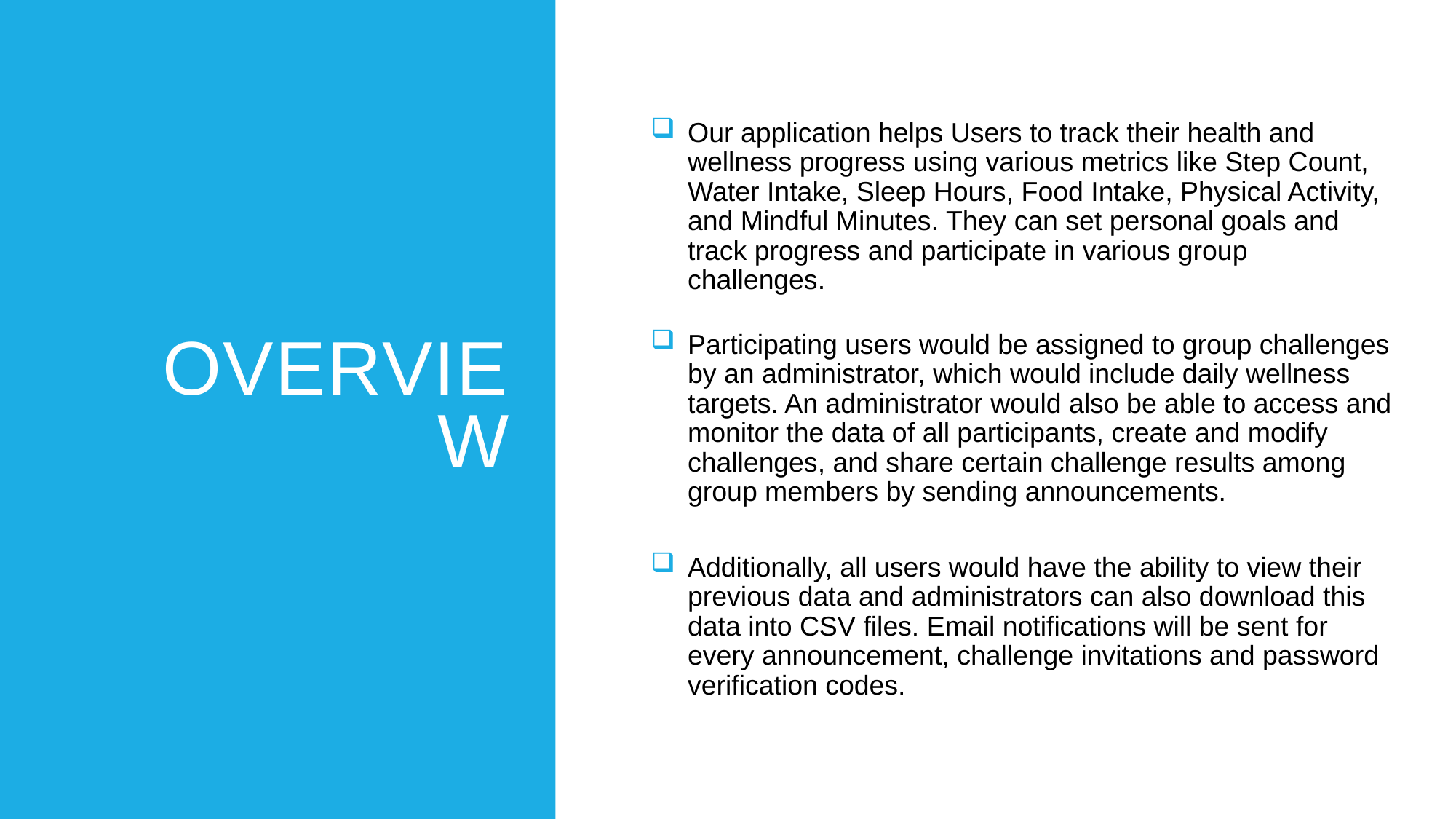

# Overview
Our application helps Users to track their health and wellness progress using various metrics like Step Count, Water Intake, Sleep Hours, Food Intake, Physical Activity, and Mindful Minutes. They can set personal goals and track progress and participate in various group challenges.

Participating users would be assigned to group challenges by an administrator, which would include daily wellness targets. An administrator would also be able to access and monitor the data of all participants, create and modify challenges, and share certain challenge results among group members by sending announcements.

Additionally, all users would have the ability to view their previous data and administrators can also download this data into CSV files. Email notifications will be sent for every announcement, challenge invitations and password verification codes.